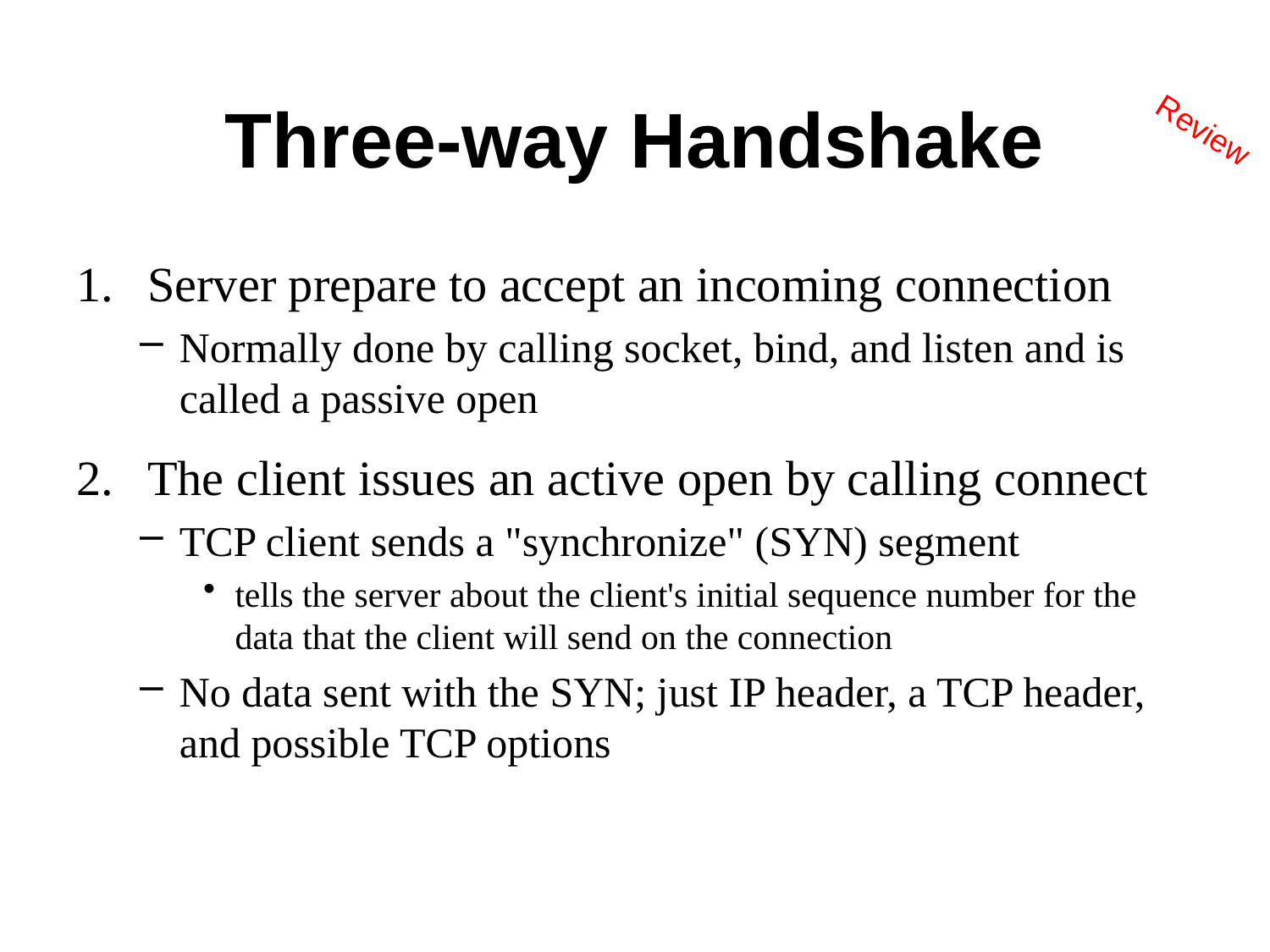

# Three-way Handshake
Review
Server prepare to accept an incoming connection
Normally done by calling socket, bind, and listen and is called a passive open
The client issues an active open by calling connect
TCP client sends a "synchronize" (SYN) segment
tells the server about the client's initial sequence number for the data that the client will send on the connection
No data sent with the SYN; just IP header, a TCP header, and possible TCP options